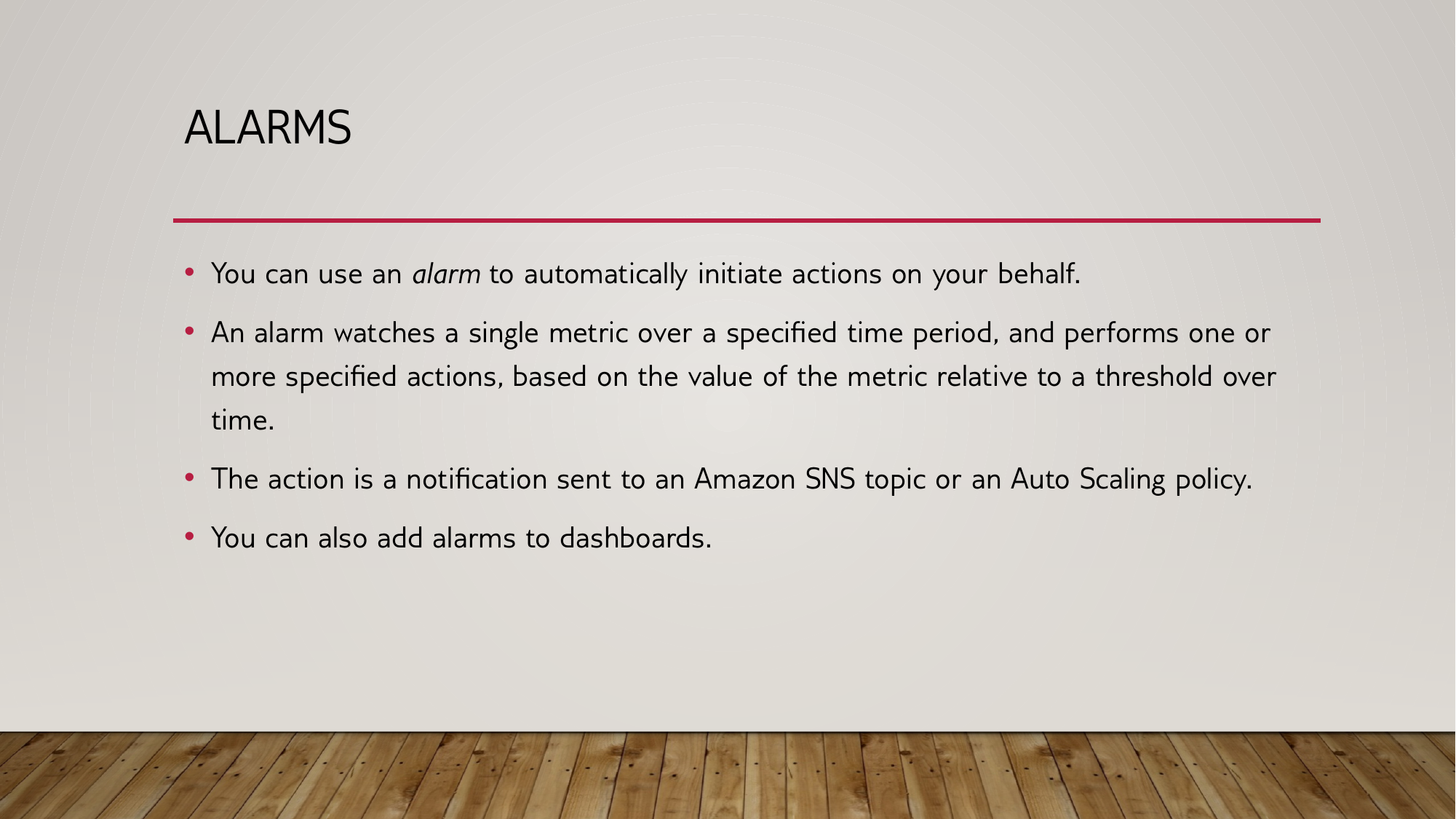

# alarms
You can use an alarm to automatically initiate actions on your behalf.
An alarm watches a single metric over a specified time period, and performs one or more specified actions, based on the value of the metric relative to a threshold over time.
The action is a notification sent to an Amazon SNS topic or an Auto Scaling policy.
You can also add alarms to dashboards.